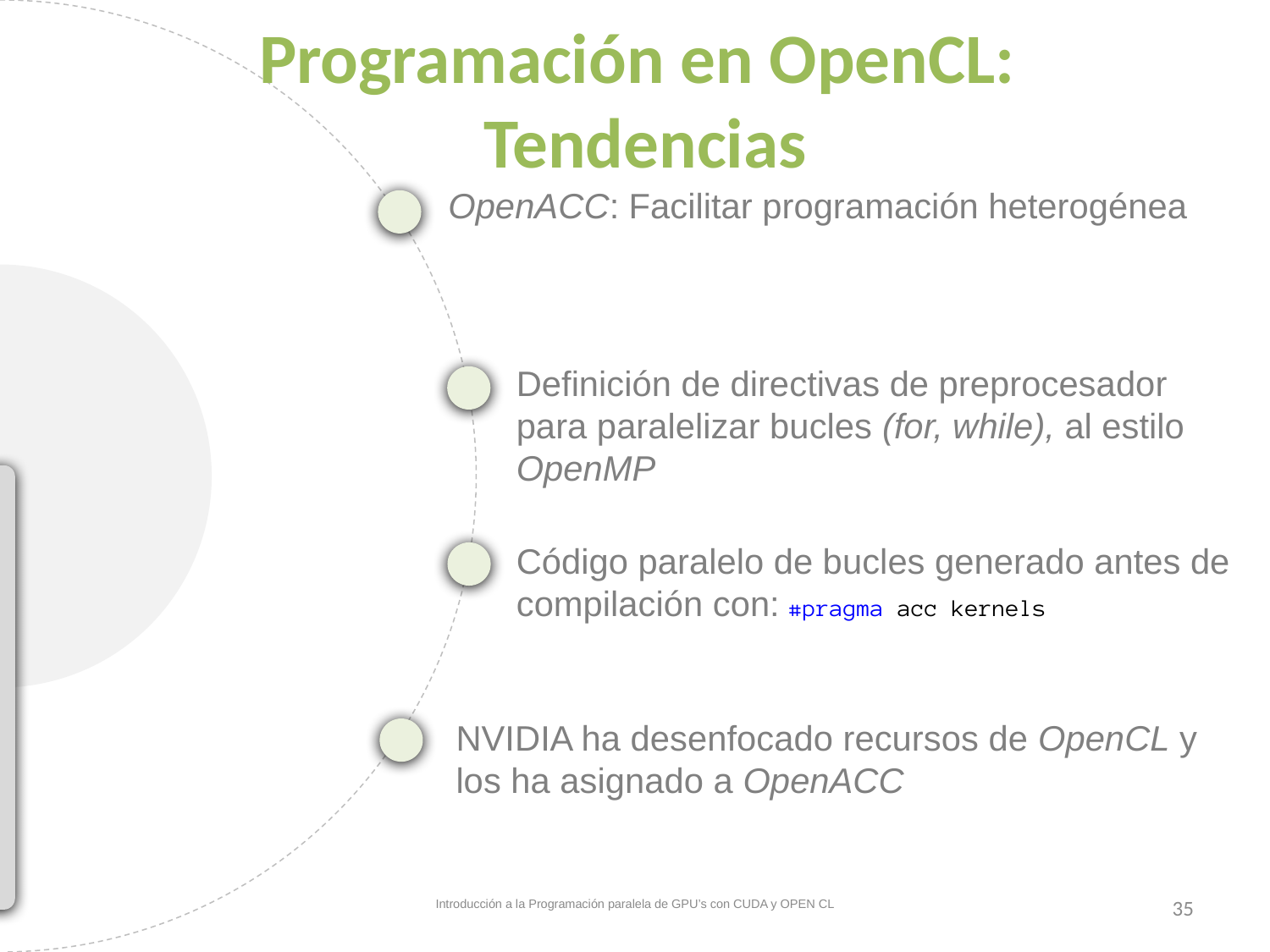

Programación en OpenCL:
Tendencias
OpenACC: Facilitar programación heterogénea

Definición de directivas de preprocesador para paralelizar bucles (for, while), al estilo OpenMP

Código paralelo de bucles generado antes de compilación con: #pragma acc kernels

NVIDIA ha desenfocado recursos de OpenCL y los ha asignado a OpenACC

Introducción a la Programación paralela de GPU’s con CUDA y OPEN CL
35